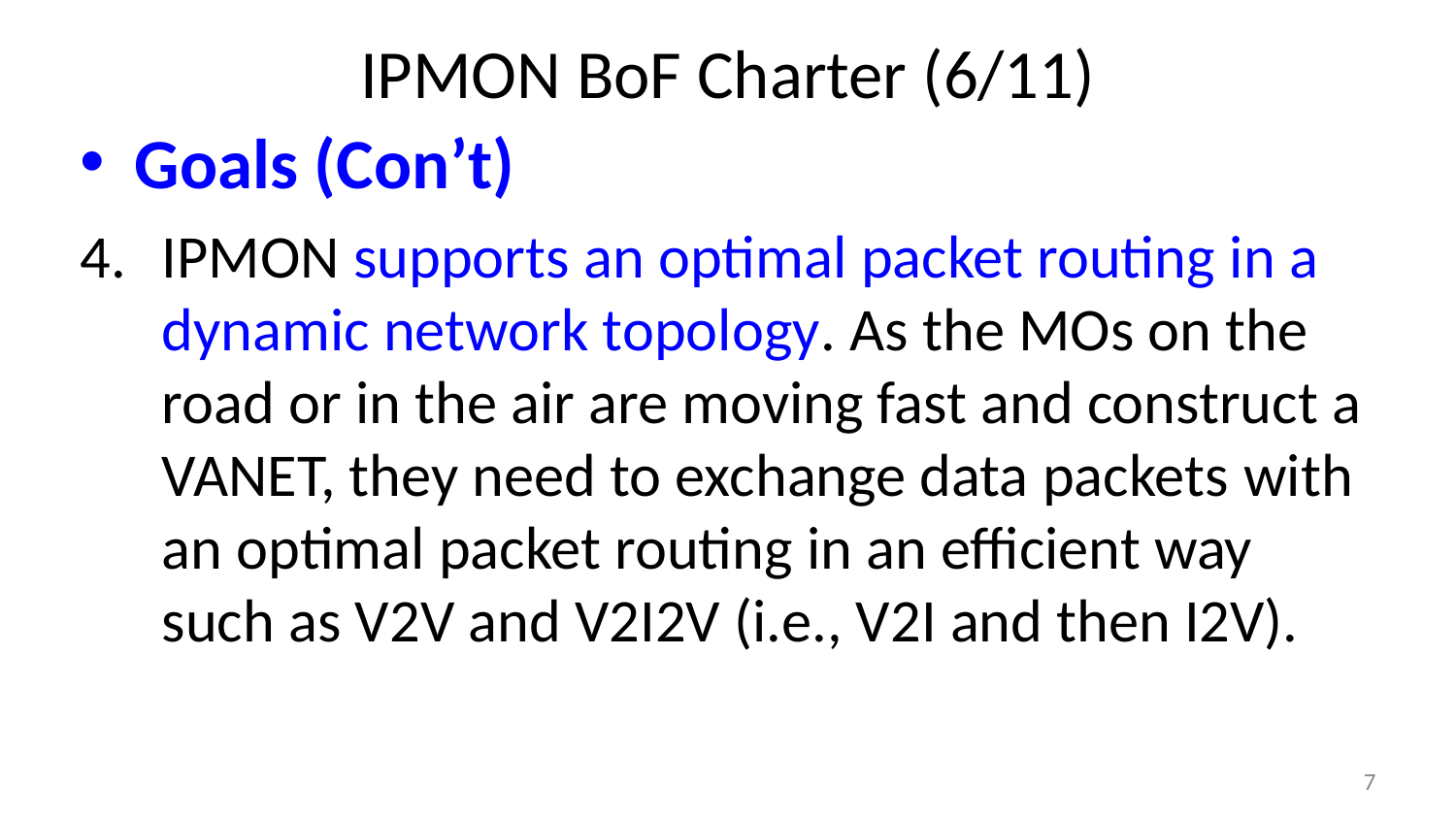

# IPMON BoF Charter (6/11)
Goals (Con’t)
IPMON supports an optimal packet routing in a dynamic network topology. As the MOs on the road or in the air are moving fast and construct a VANET, they need to exchange data packets with an optimal packet routing in an efficient way such as V2V and V2I2V (i.e., V2I and then I2V).
7